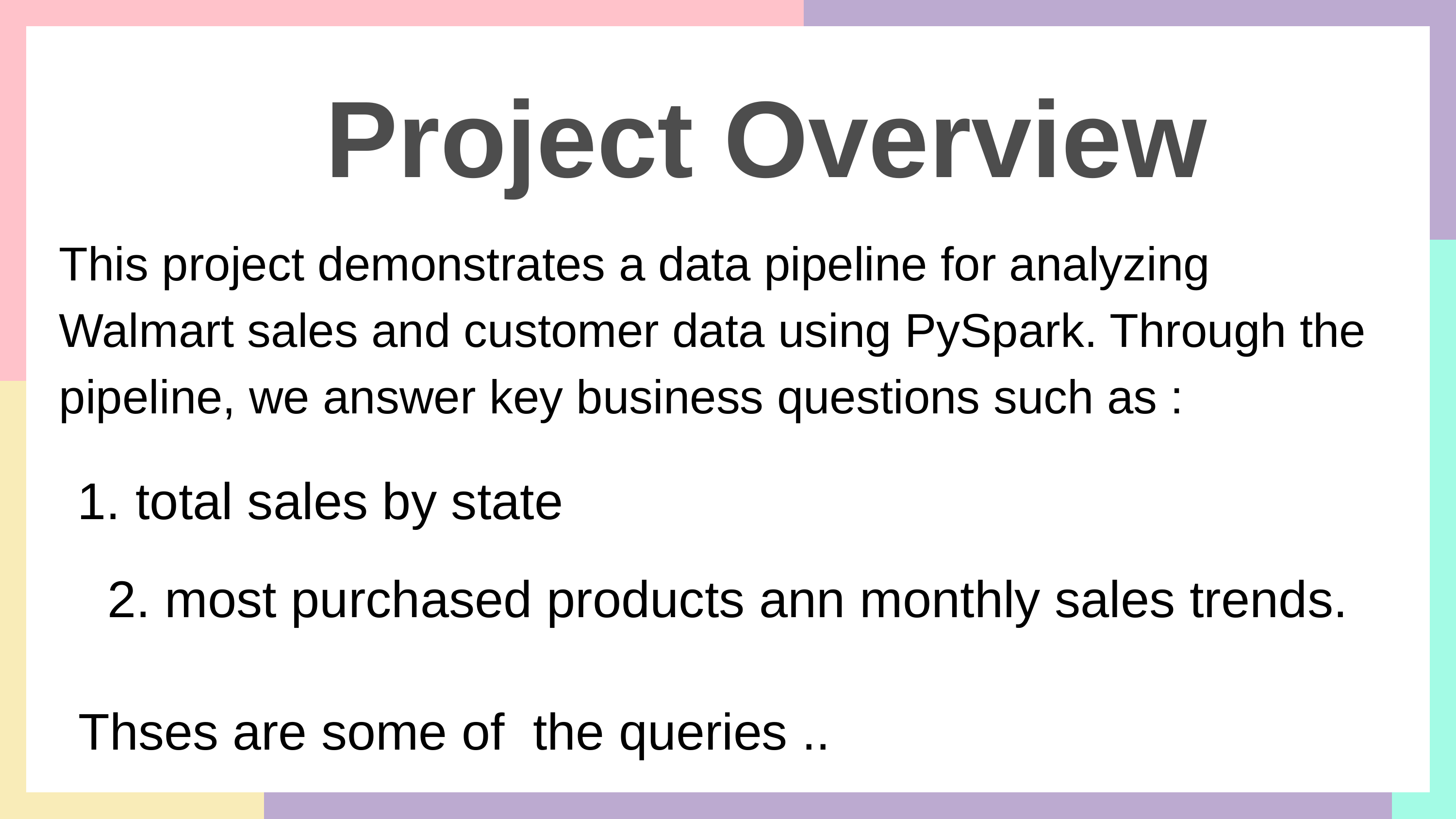

Project Overview
This project demonstrates a data pipeline for analyzing Walmart sales and customer data using PySpark. Through the pipeline, we answer key business questions such as :

 total sales by state
2. most purchased products ann monthly sales trends.

Thses are some of  the queries ..